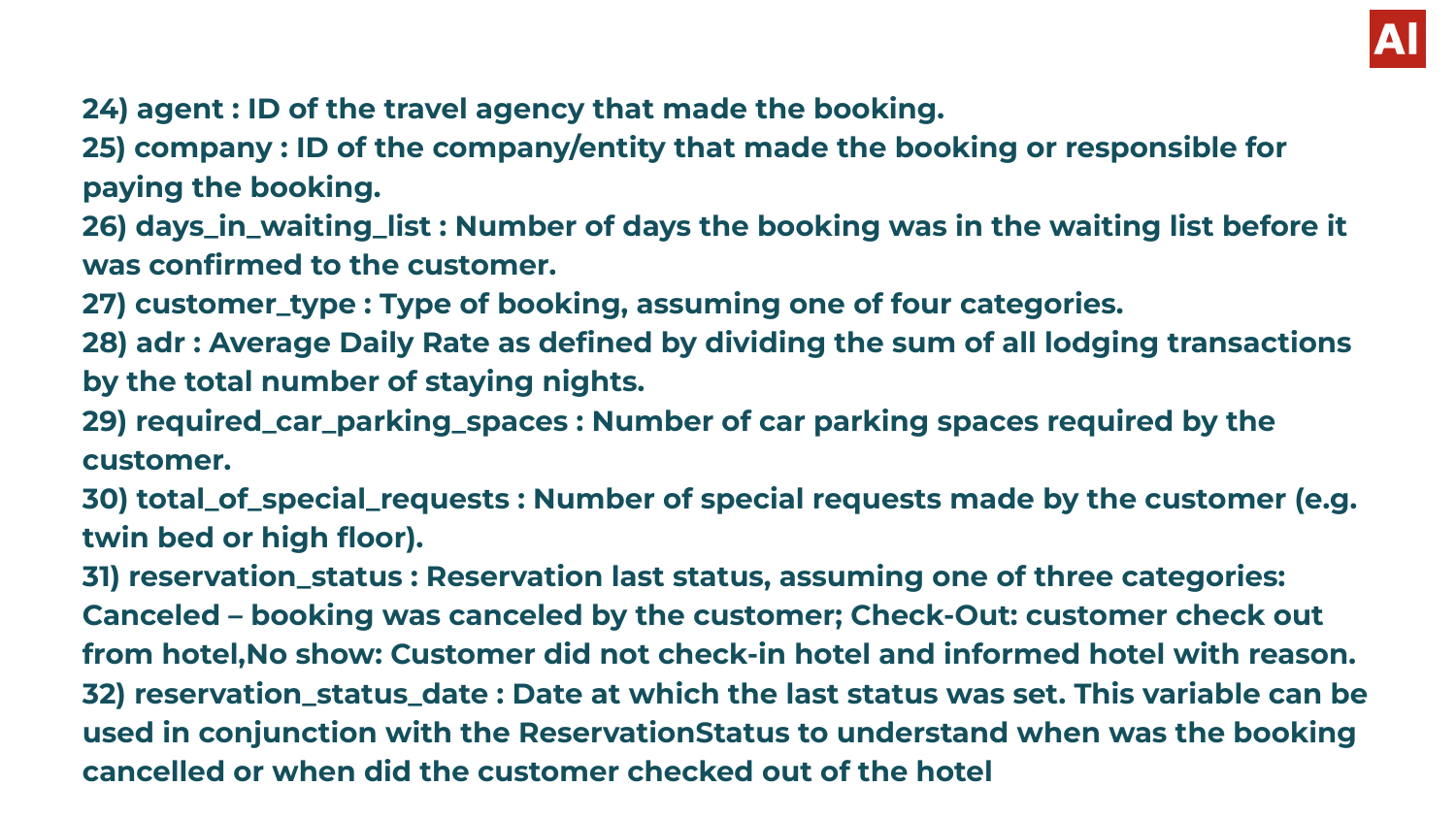

#
24) agent : ID of the travel agency that made the booking.
25) company : ID of the company/entity that made the booking or responsible for paying the booking.
26) days_in_waiting_list : Number of days the booking was in the waiting list before it was confirmed to the customer.
27) customer_type : Type of booking, assuming one of four categories.
28) adr : Average Daily Rate as defined by dividing the sum of all lodging transactions by the total number of staying nights.
29) required_car_parking_spaces : Number of car parking spaces required by the customer.
30) total_of_special_requests : Number of special requests made by the customer (e.g. twin bed or high floor).
31) reservation_status : Reservation last status, assuming one of three categories: Canceled – booking was canceled by the customer; Check-Out: customer check out from hotel,No show: Customer did not check-in hotel and informed hotel with reason.
32) reservation_status_date : Date at which the last status was set. This variable can be used in conjunction with the ReservationStatus to understand when was the booking cancelled or when did the customer checked out of the hotel